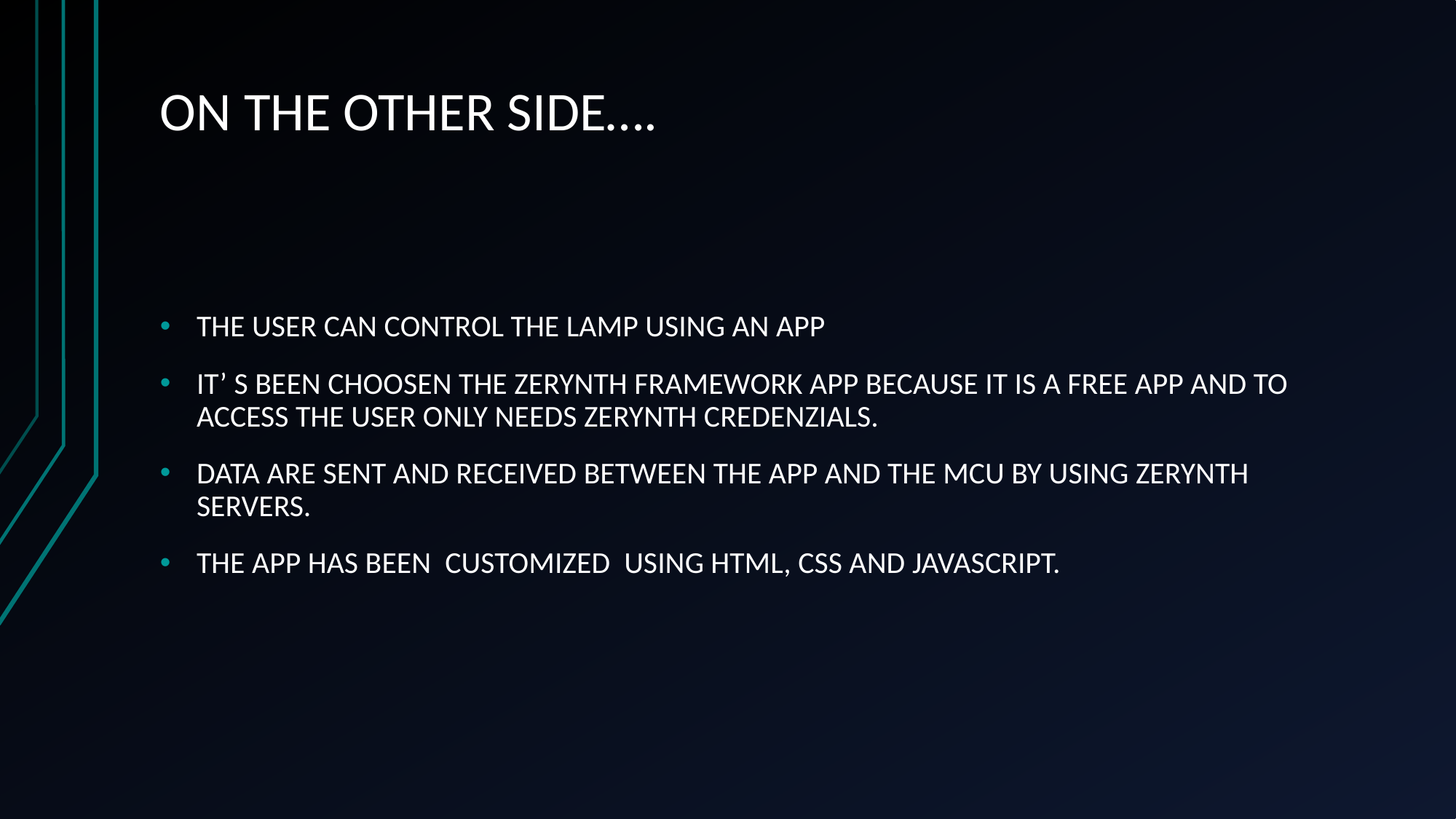

# ON THE OTHER SIDE….

THE USER CAN CONTROL THE LAMP USING AN APP
IT’ S BEEN CHOOSEN THE ZERYNTH FRAMEWORK APP BECAUSE IT IS A FREE APP AND TO ACCESS THE USER ONLY NEEDS ZERYNTH CREDENZIALS.
DATA ARE SENT AND RECEIVED BETWEEN THE APP AND THE MCU BY USING ZERYNTH SERVERS.
THE APP HAS BEEN  CUSTOMIZED  USING HTML, CSS AND JAVASCRIPT.